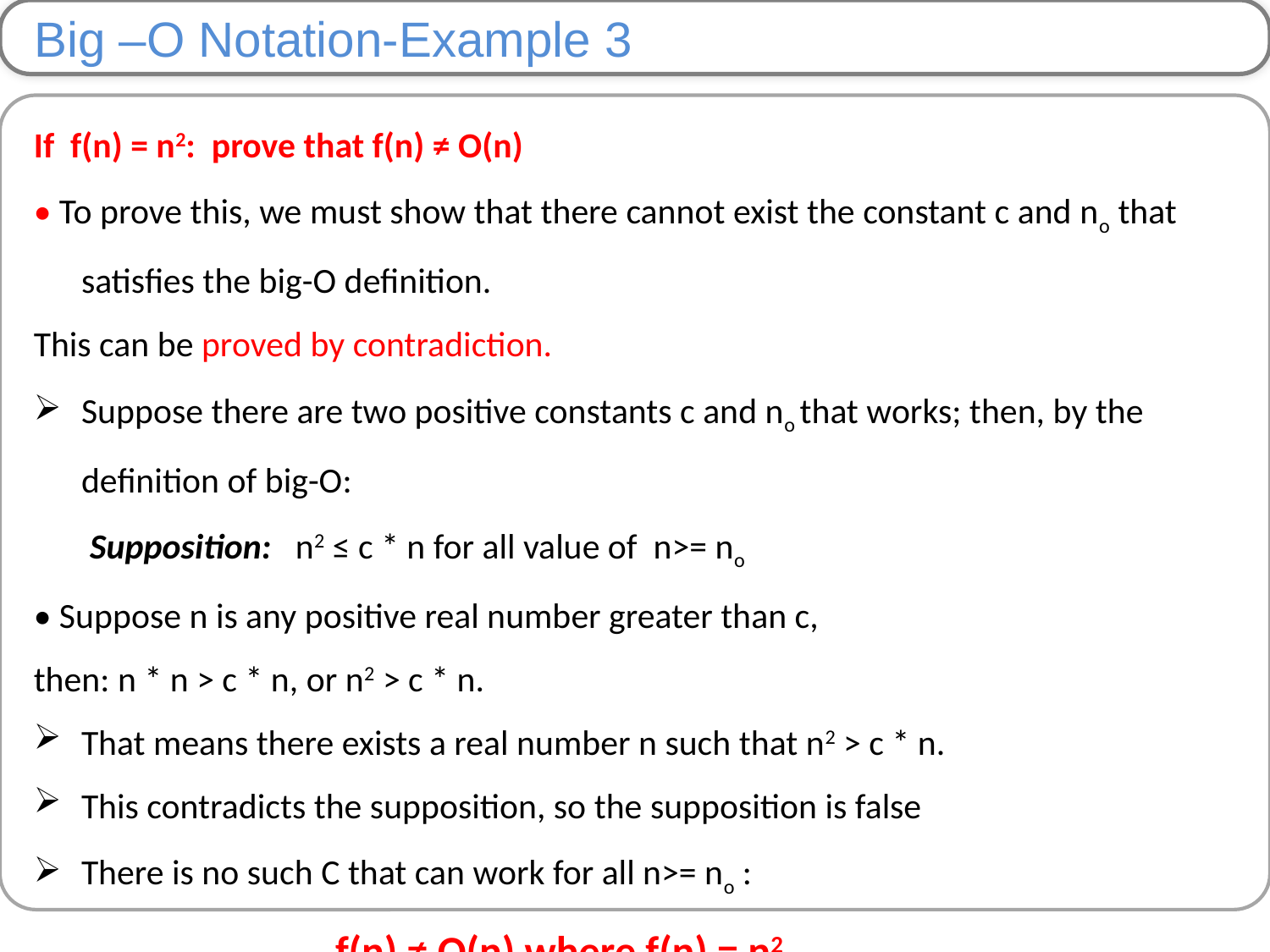

Big –O Notation-Example 3

If  f(n) = n2:  prove that f(n) ≠ O(n)
• To prove this, we must show that there cannot exist the constant c and no that satisfies the big-O definition.
This can be proved by contradiction.
Suppose there are two positive constants c and no that works; then, by the definition of big-O:
       Supposition:   n2 ≤ c * n for all value of  n>= no
• Suppose n is any positive real number greater than c,
then: n * n > c * n, or n2 > c * n.
That means there exists a real number n such that n2 > c * n.
This contradicts the supposition, so the supposition is false
There is no such C that can work for all n>= no :
			f(n) ≠ O(n) where f(n) = n2